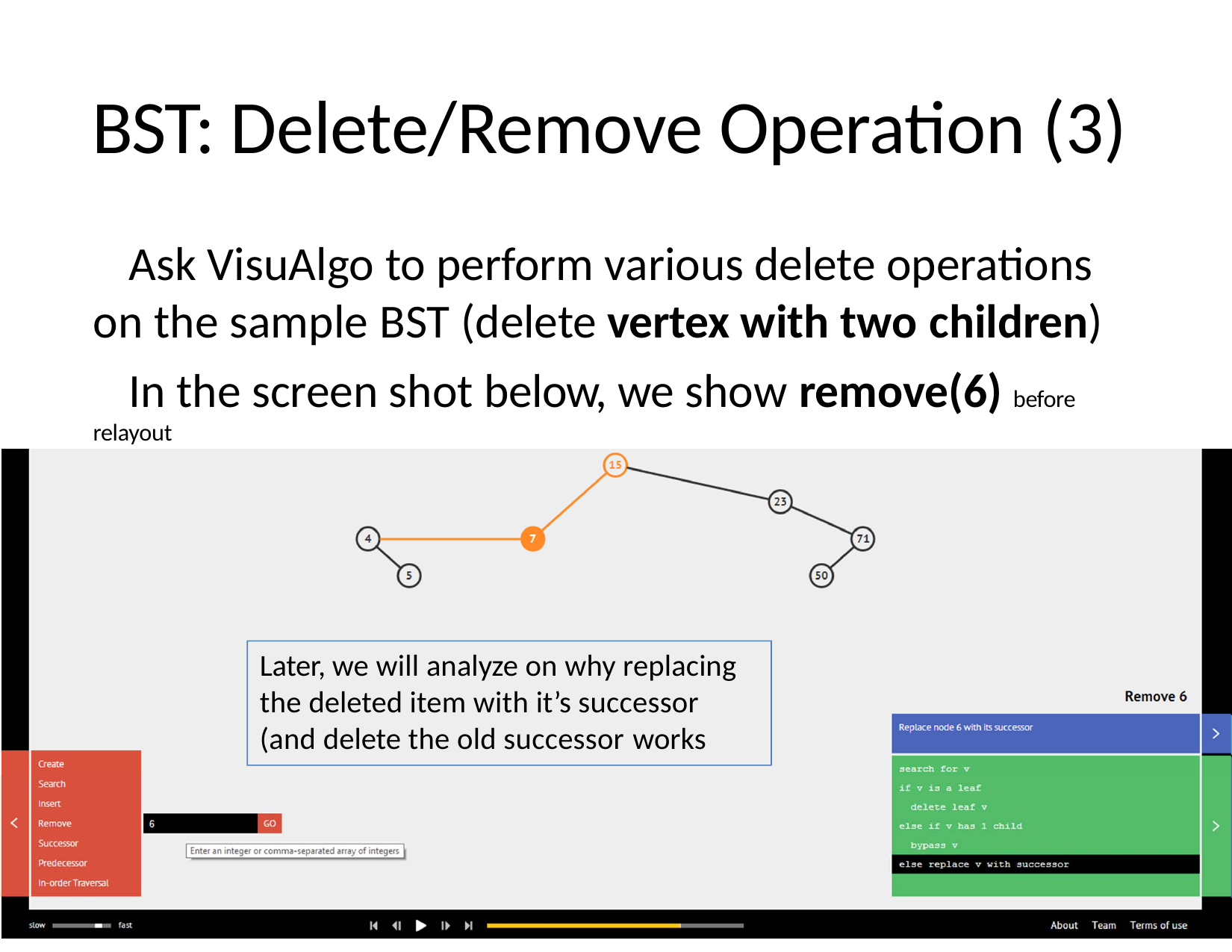

# BST: Delete/Remove Operation (3)
Ask VisuAlgo to perform various delete operations  on the sample BST (delete vertex with two children)
In the screen shot below, we show remove(6) before relayout

Later, we will analyze on why replacing  the deleted item with it’s successor  (and delete the old successor works